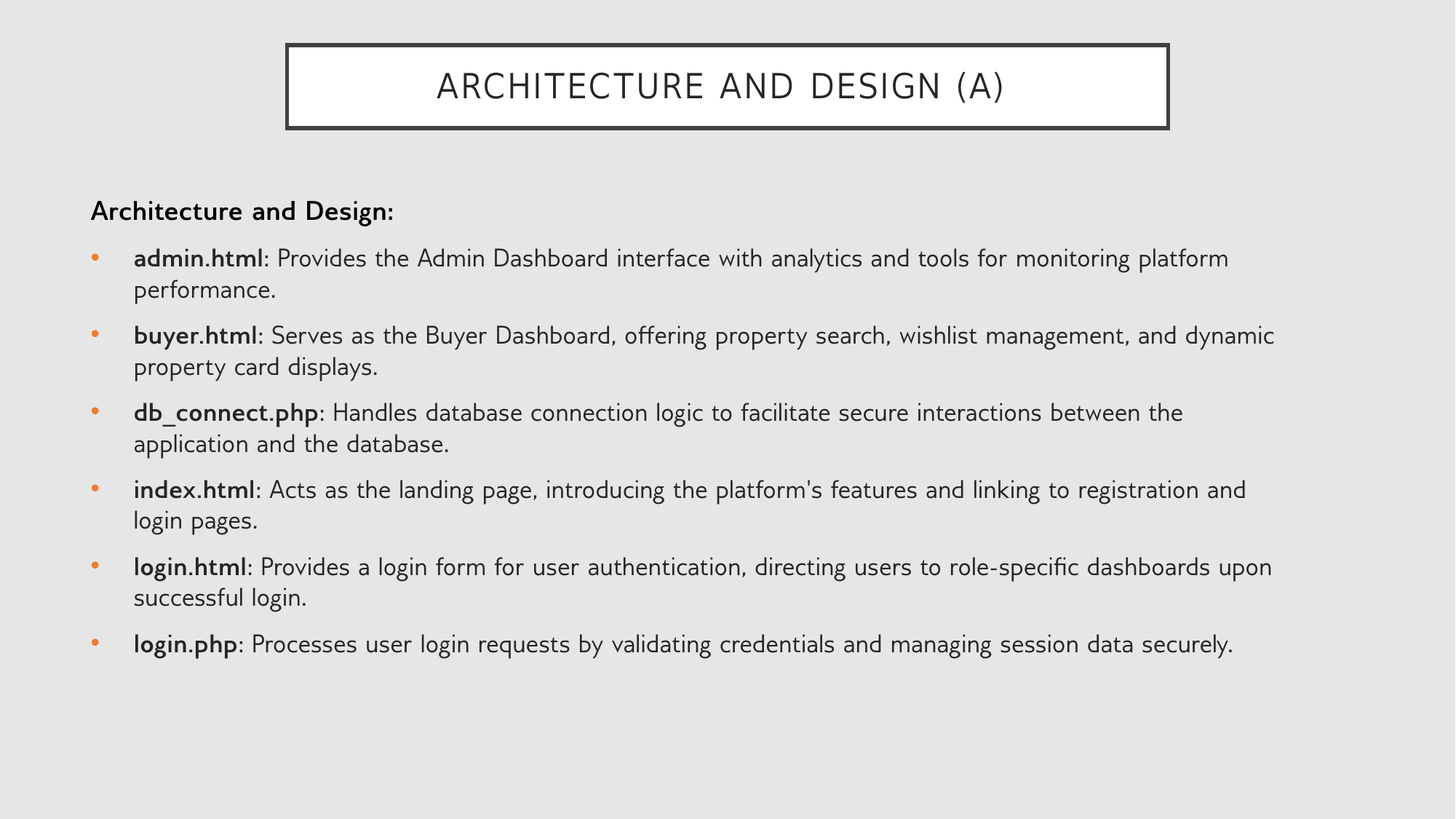

# Architecture and Design (a)
Architecture and Design:
admin.html: Provides the Admin Dashboard interface with analytics and tools for monitoring platform performance.
buyer.html: Serves as the Buyer Dashboard, offering property search, wishlist management, and dynamic property card displays.
db_connect.php: Handles database connection logic to facilitate secure interactions between the application and the database.
index.html: Acts as the landing page, introducing the platform's features and linking to registration and login pages​.
login.html: Provides a login form for user authentication, directing users to role-specific dashboards upon successful login.
login.php: Processes user login requests by validating credentials and managing session data securely.